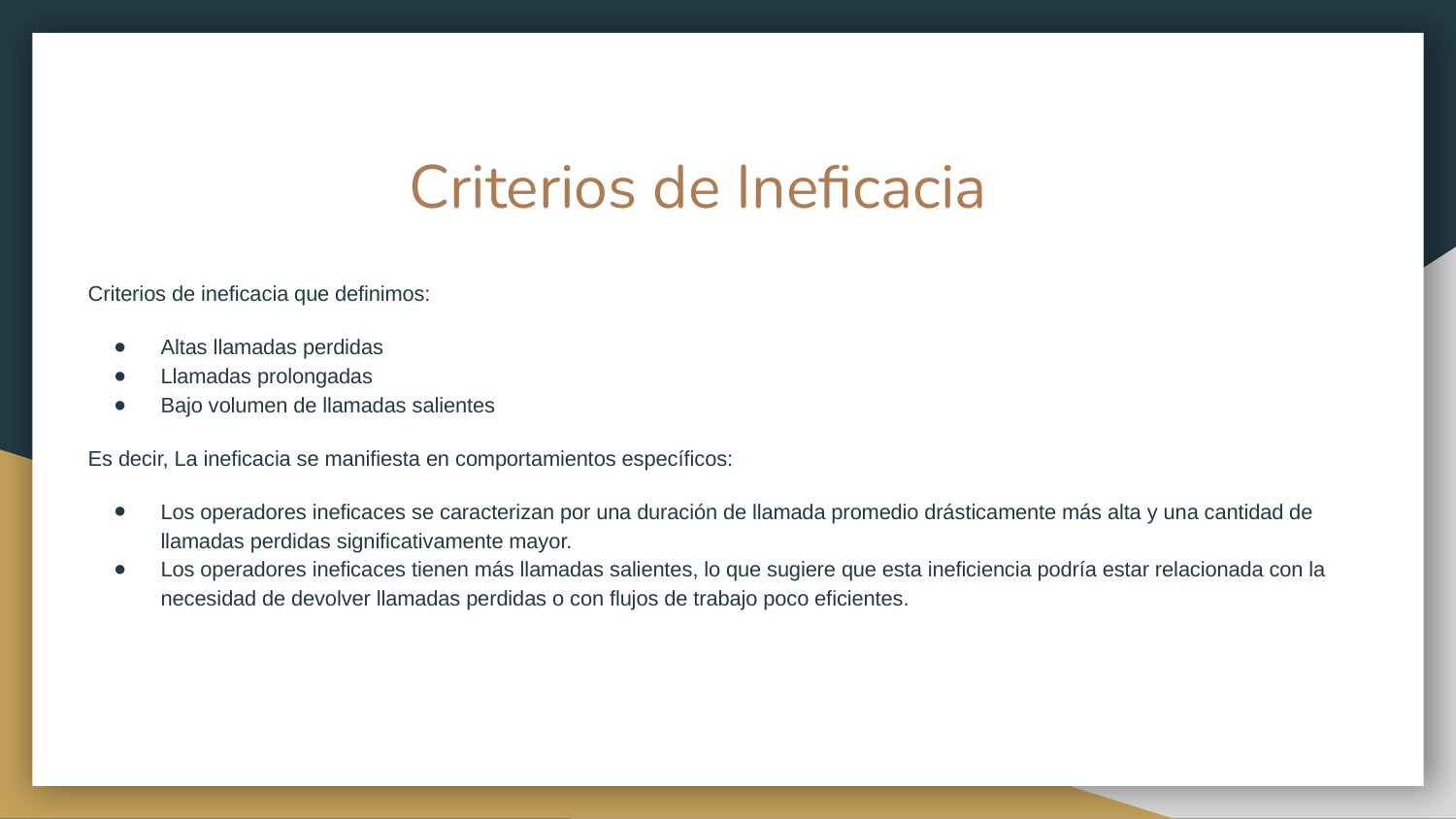

# Criterios de Ineficacia
Criterios de ineficacia que definimos:
Altas llamadas perdidas
Llamadas prolongadas
Bajo volumen de llamadas salientes
Es decir, La ineficacia se manifiesta en comportamientos específicos:
Los operadores ineficaces se caracterizan por una duración de llamada promedio drásticamente más alta y una cantidad de llamadas perdidas significativamente mayor.
Los operadores ineficaces tienen más llamadas salientes, lo que sugiere que esta ineficiencia podría estar relacionada con la necesidad de devolver llamadas perdidas o con flujos de trabajo poco eficientes.